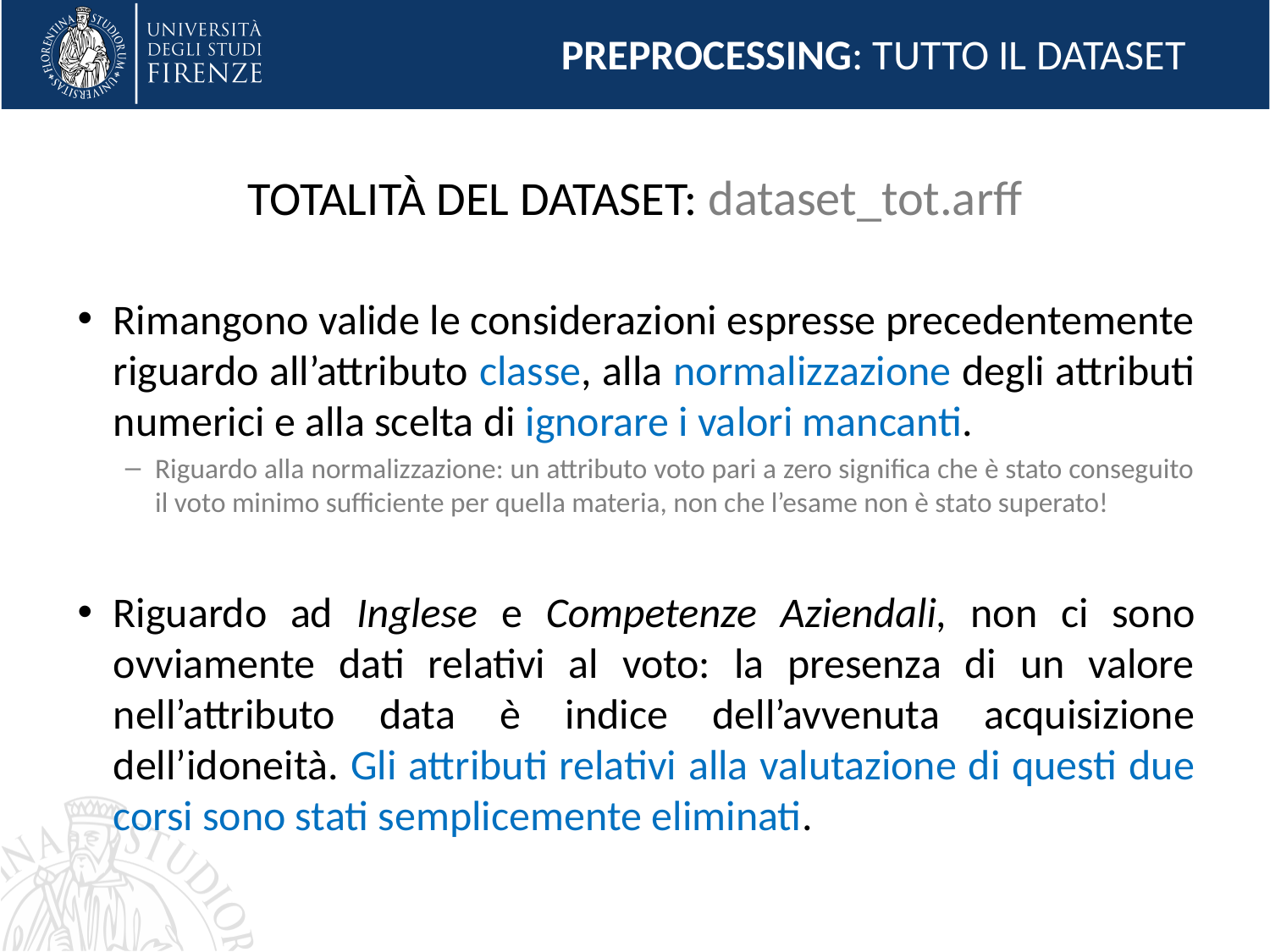

PREPROCESSING: TUTTO IL DATASET
# TOTALITÀ DEL DATASET: dataset_tot.arff

Rimangono valide le considerazioni espresse precedentemente riguardo all’attributo classe, alla normalizzazione degli attributi numerici e alla scelta di ignorare i valori mancanti.
Riguardo alla normalizzazione: un attributo voto pari a zero significa che è stato conseguito il voto minimo sufficiente per quella materia, non che l’esame non è stato superato!

Riguardo ad Inglese e Competenze Aziendali, non ci sono ovviamente dati relativi al voto: la presenza di un valore nell’attributo data è indice dell’avvenuta acquisizione dell’idoneità. Gli attributi relativi alla valutazione di questi due corsi sono stati semplicemente eliminati.